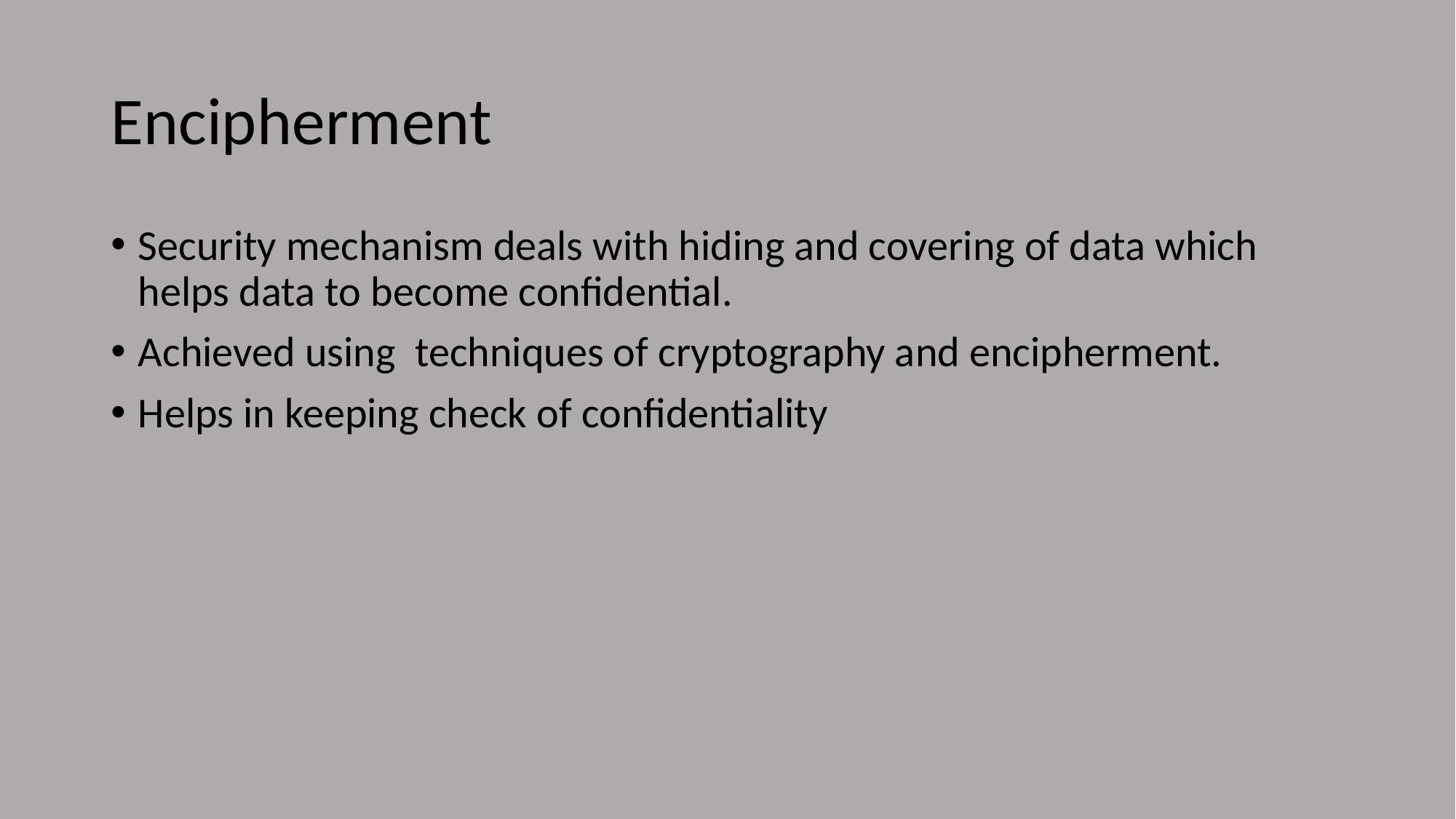

# Encipherment
Security mechanism deals with hiding and covering of data which helps data to become confidential.
Achieved using  techniques of cryptography and encipherment.
Helps in keeping check of confidentiality